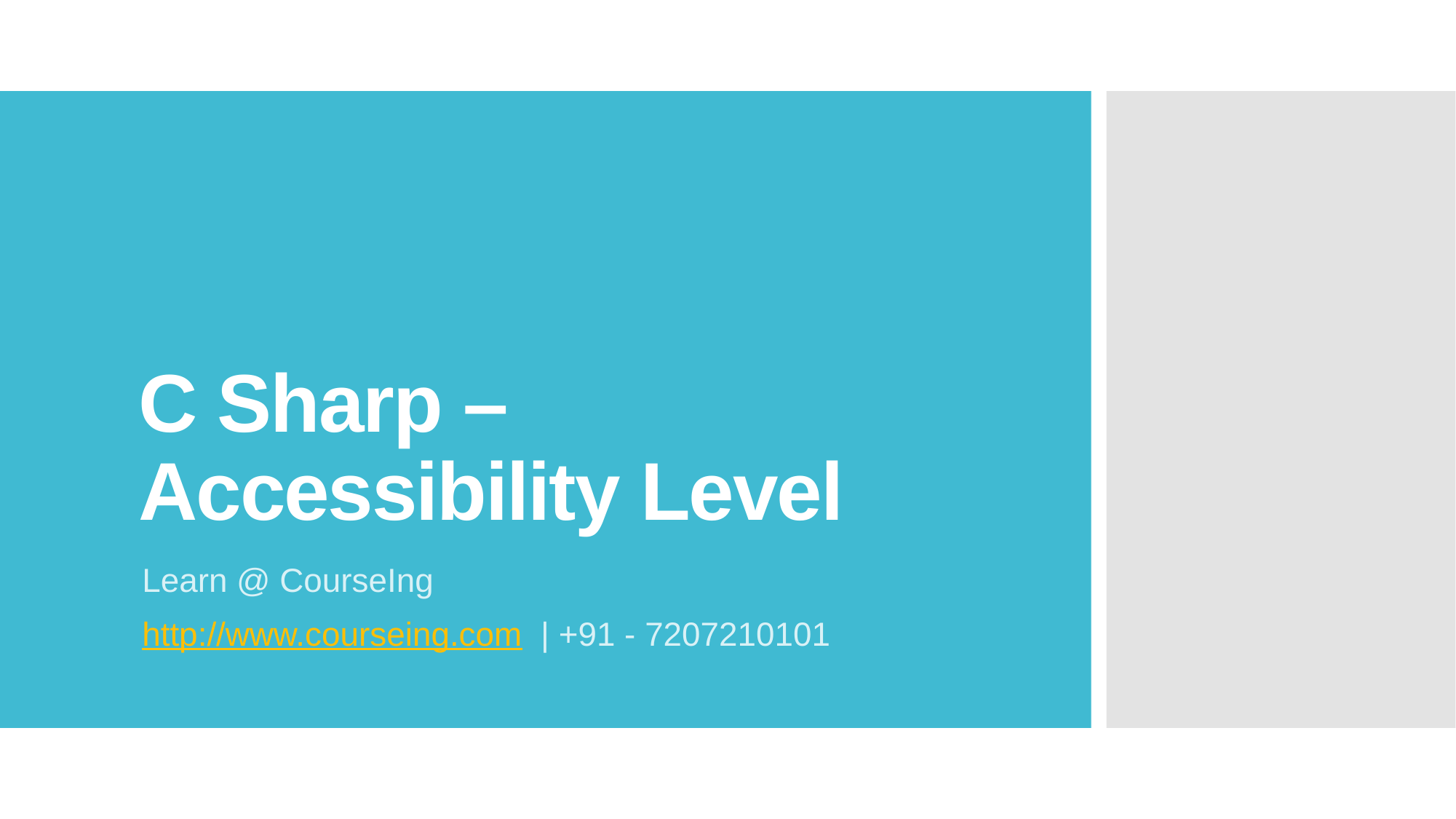

# C Sharp – Accessibility Level
Learn @ CourseIng
http://www.courseing.com  | +91 - 7207210101